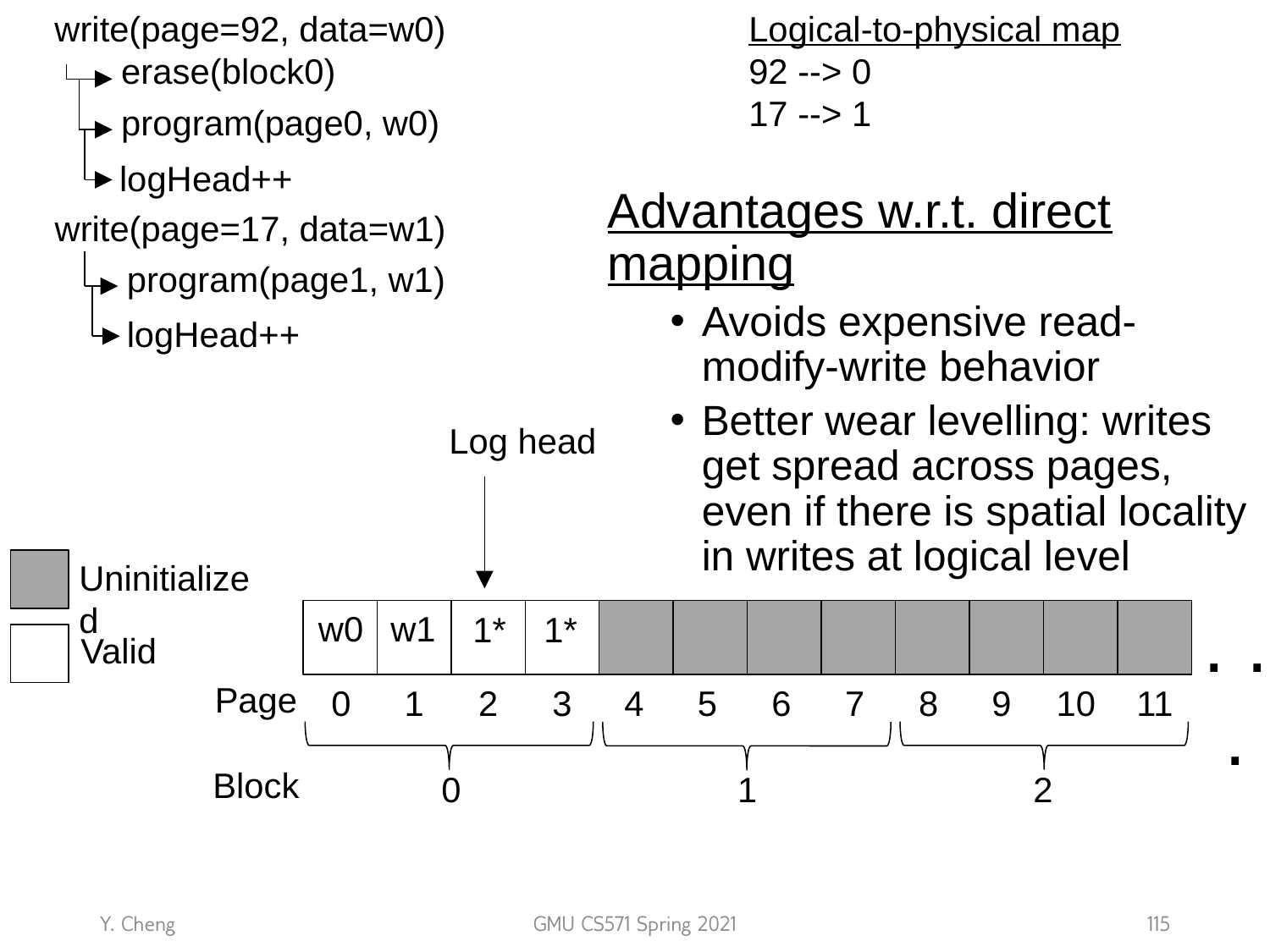

write(page=92, data=w0)
Logical-to-physical map
92 --> 0
17 --> 1
erase(block0)
program(page0, w0)
logHead++
Advantages w.r.t. direct mapping
Avoids expensive read-modify-write behavior
Better wear levelling: writes get spread across pages, even if there is spatial locality in writes at logical level
write(page=17, data=w1)
program(page1, w1)
logHead++
Log head
Uninitialized

Valid

. . .
w0
w1

1*
1*
Page
10
11
8
9
2
3
0
1
6
7
4
5

0

2

1
Block
Y. Cheng
GMU CS571 Spring 2021
115